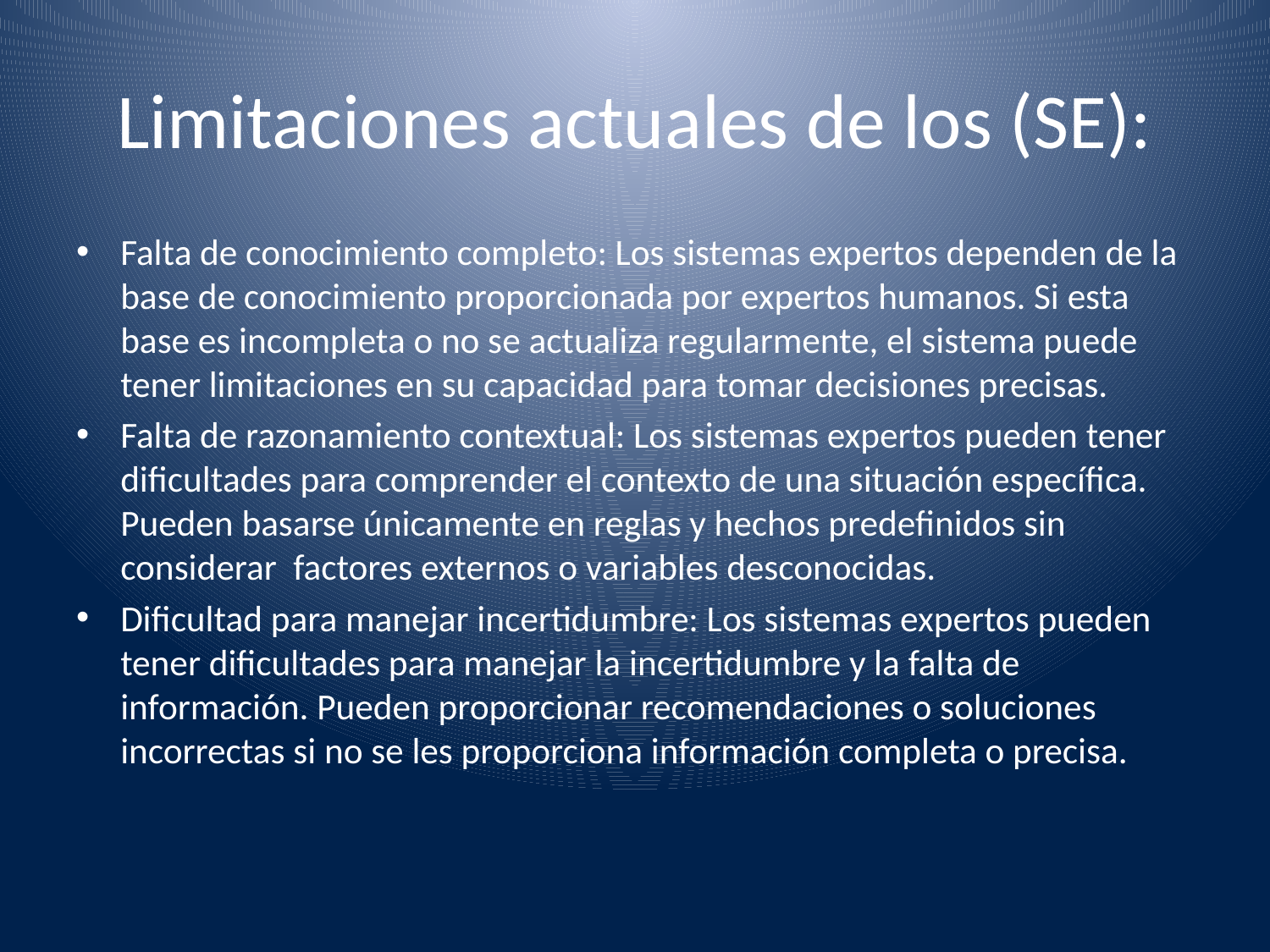

# Limitaciones actuales de los (SE):
Falta de conocimiento completo: Los sistemas expertos dependen de la base de conocimiento proporcionada por expertos humanos. Si esta base es incompleta o no se actualiza regularmente, el sistema puede tener limitaciones en su capacidad para tomar decisiones precisas.
Falta de razonamiento contextual: Los sistemas expertos pueden tener dificultades para comprender el contexto de una situación específica. Pueden basarse únicamente en reglas y hechos predefinidos sin considerar  factores externos o variables desconocidas.
Dificultad para manejar incertidumbre: Los sistemas expertos pueden tener dificultades para manejar la incertidumbre y la falta de información. Pueden proporcionar recomendaciones o soluciones incorrectas si no se les proporciona información completa o precisa.